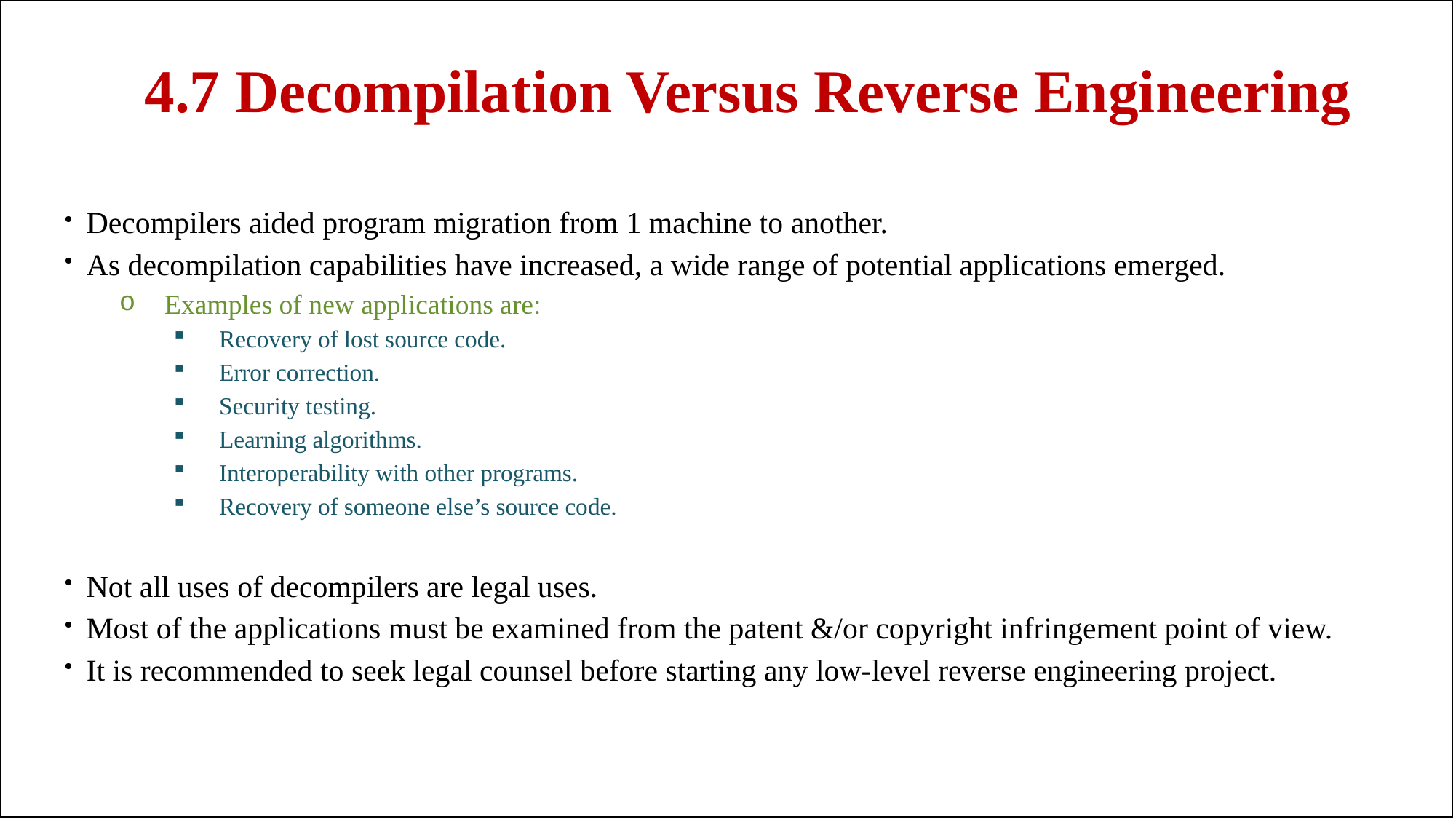

4.7 Decompilation Versus Reverse Engineering
Decompilers aided program migration from 1 machine to another.
As decompilation capabilities have increased, a wide range of potential applications emerged.
Examples of new applications are:
Recovery of lost source code.
Error correction.
Security testing.
Learning algorithms.
Interoperability with other programs.
Recovery of someone else’s source code.

Not all uses of decompilers are legal uses.
Most of the applications must be examined from the patent &/or copyright infringement point of view.
It is recommended to seek legal counsel before starting any low-level reverse engineering project.